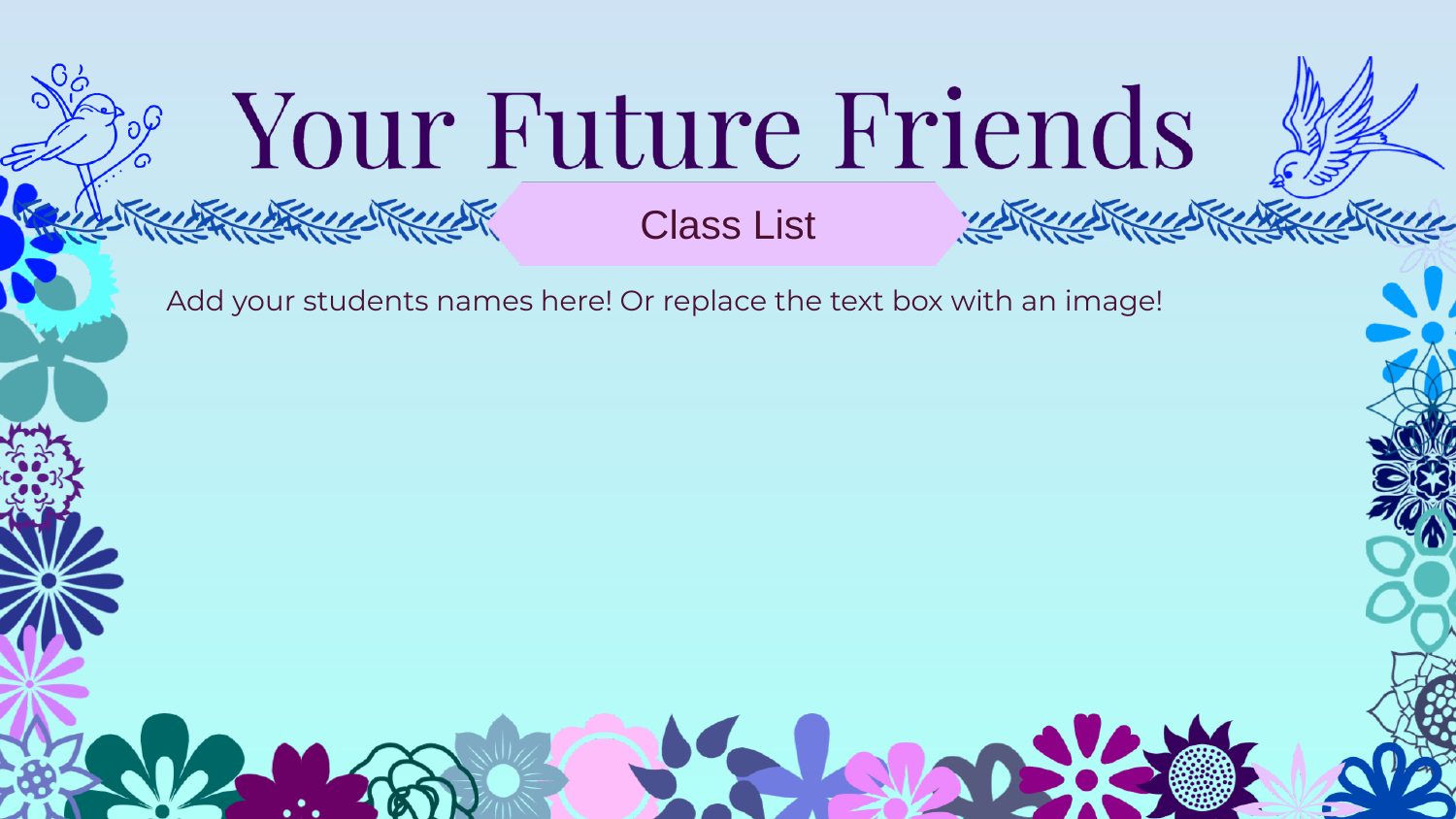

Add your students names here! Or replace the text box with an image!